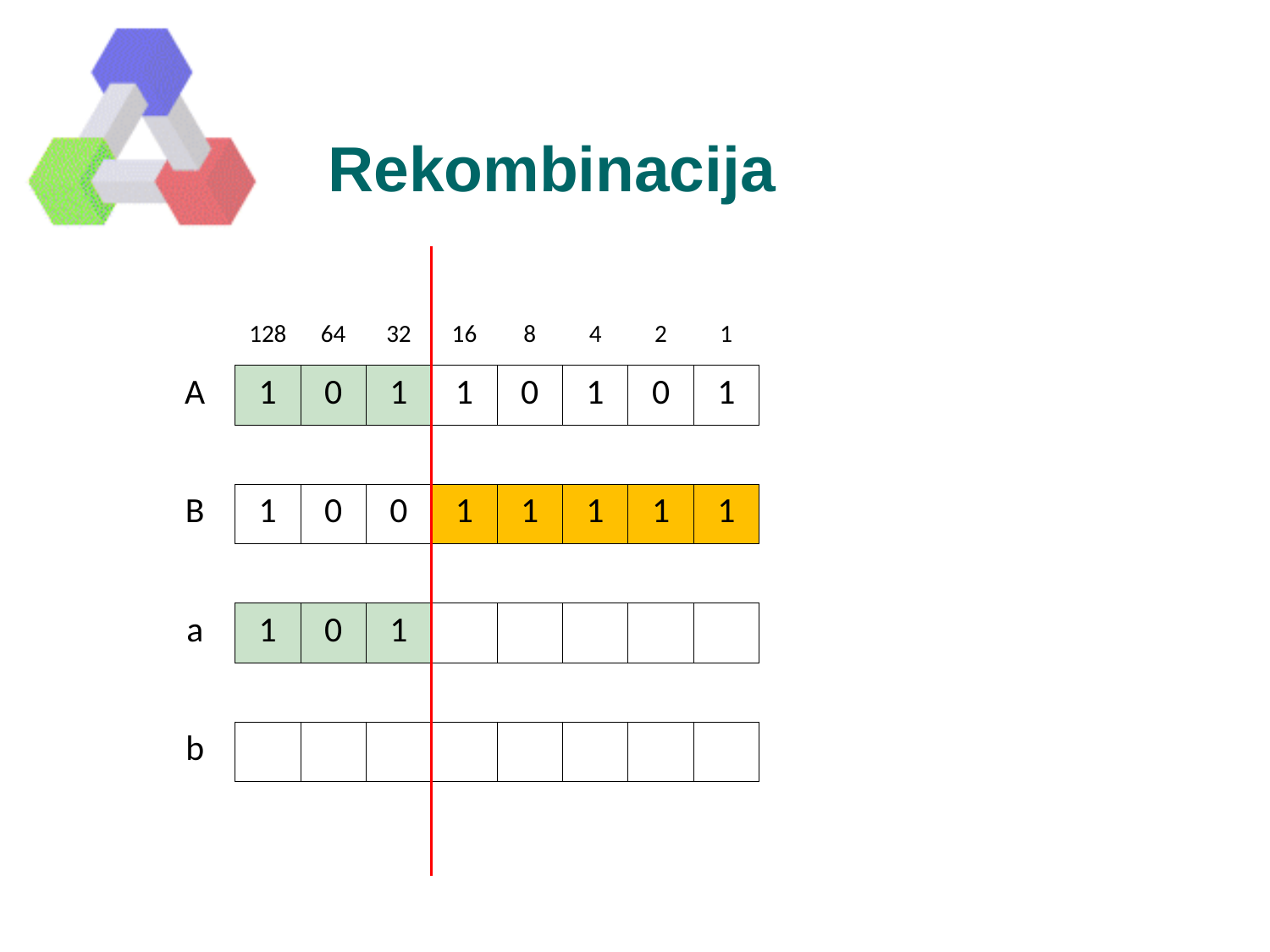

# Rekombinacija
|  | 128 | 64 | 32 | 16 | 8 | 4 | 2 | 1 |
| --- | --- | --- | --- | --- | --- | --- | --- | --- |
| A | 1 | 0 | 1 | 1 | 0 | 1 | 0 | 1 |
|  |  |  |  |  |  |  |  |  |
| B | 1 | 0 | 0 | 1 | 1 | 1 | 1 | 1 |
|  |  |  |  |  |  |  |  |  |
| a | 1 | 0 | 1 |  |  |  |  |  |
|  |  |  |  |  |  |  |  |  |
| b |  |  |  |  |  |  |  |  |